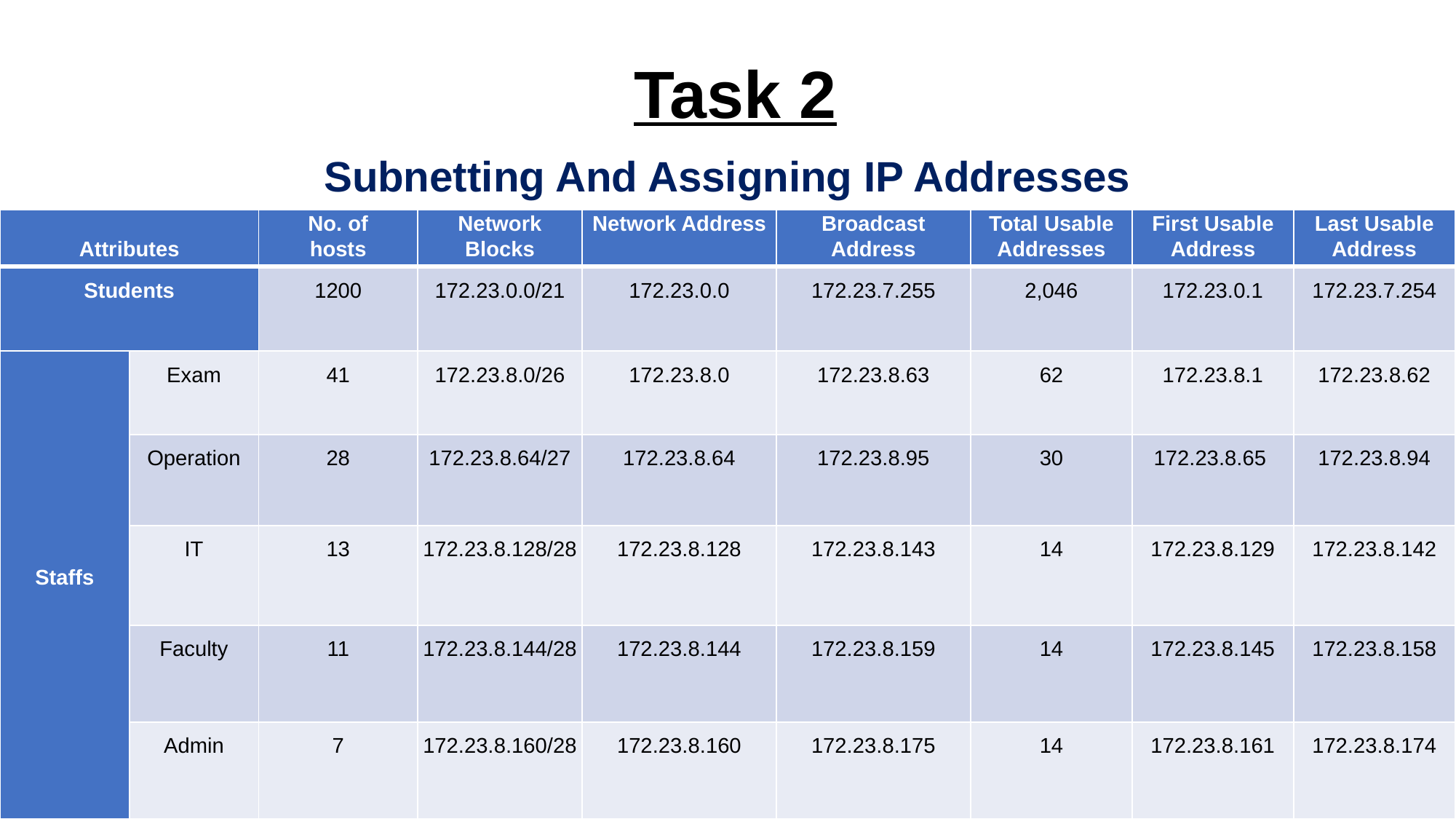

# Task 2
Subnetting And Assigning IP Addresses

| Attributes |  | No. of hosts | Network Blocks | Network Address | Broadcast Address | Total Usable Addresses | First Usable Address | Last Usable Address |
| --- | --- | --- | --- | --- | --- | --- | --- | --- |
| Students |  | 1200 | 172.23.0.0/21 | 172.23.0.0 | 172.23.7.255 | 2,046 | 172.23.0.1 | 172.23.7.254 |
| Staffs | Exam | 41 | 172.23.8.0/26 | 172.23.8.0 | 172.23.8.63 | 62 | 172.23.8.1 | 172.23.8.62 |
|  | Operation | 28 | 172.23.8.64/27 | 172.23.8.64 | 172.23.8.95 | 30 | 172.23.8.65 | 172.23.8.94 |
|  | IT | 13 | 172.23.8.128/28 | 172.23.8.128 | 172.23.8.143 | 14 | 172.23.8.129 | 172.23.8.142 |
|  | Faculty | 11 | 172.23.8.144/28 | 172.23.8.144 | 172.23.8.159 | 14 | 172.23.8.145 | 172.23.8.158 |
|  | Admin | 7 | 172.23.8.160/28 | 172.23.8.160 | 172.23.8.175 | 14 | 172.23.8.161 | 172.23.8.174 |